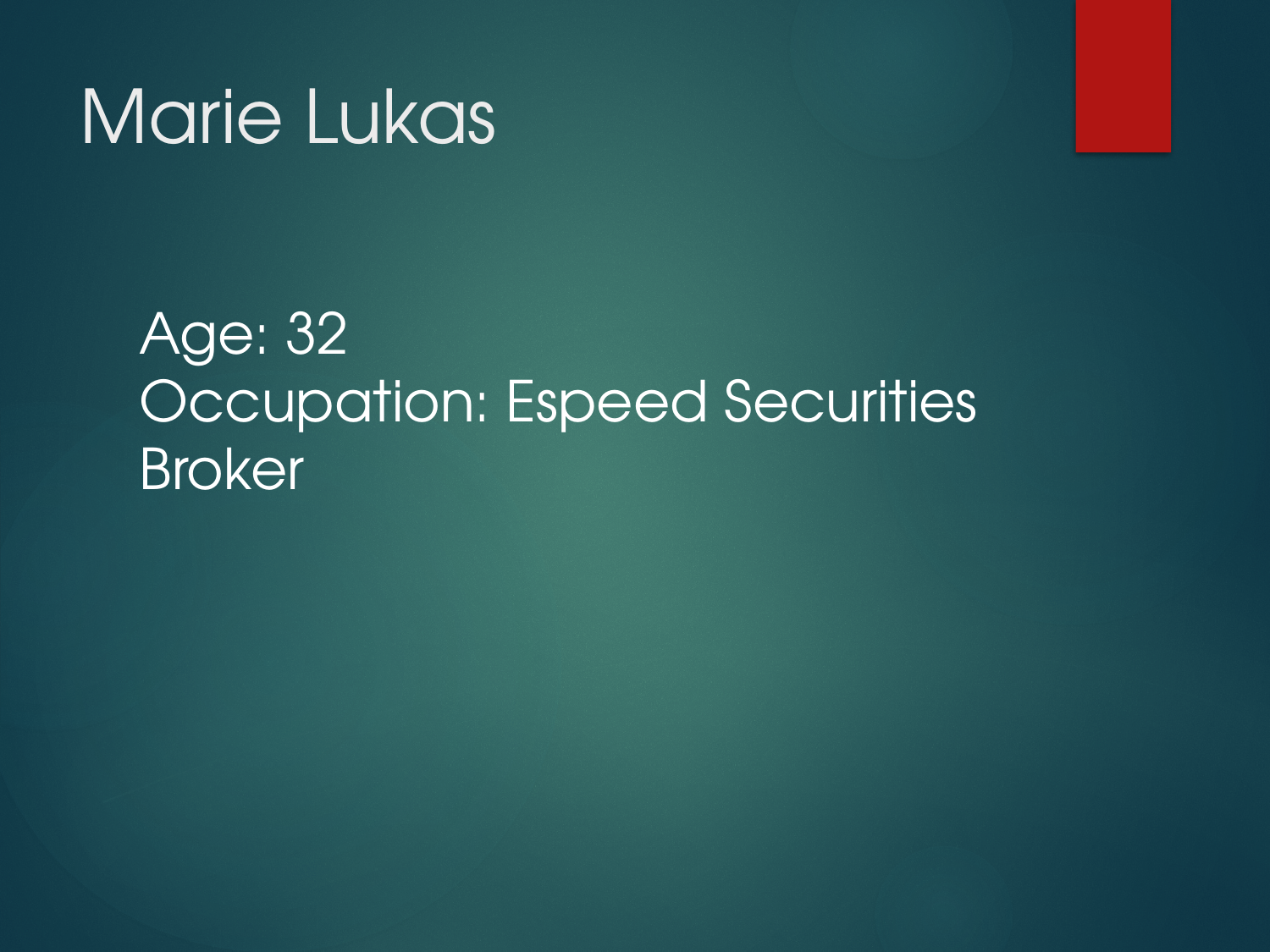

# Marie Lukas

Age: 32
Occupation: Espeed Securities Broker